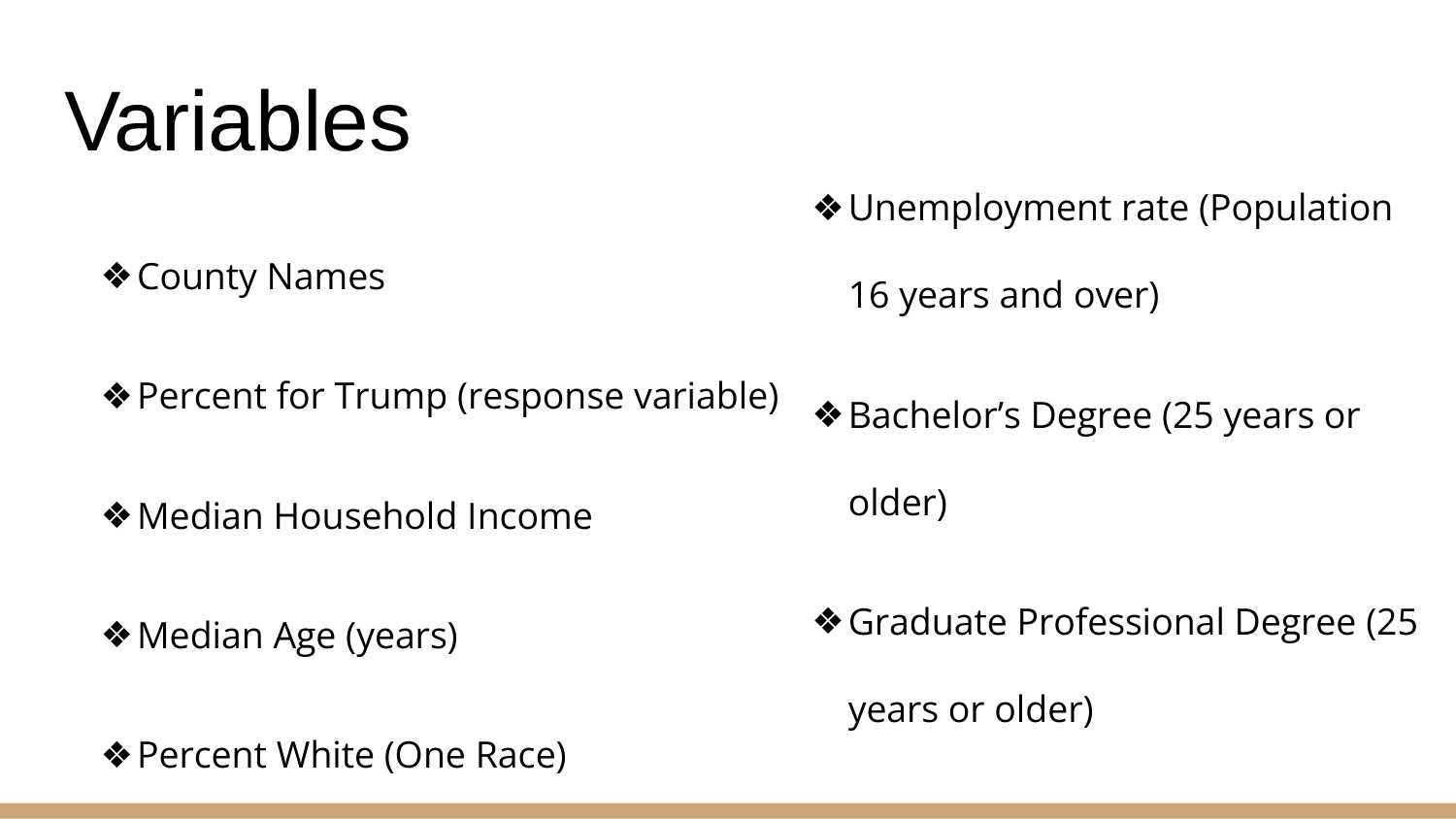

# Variables

Unemployment rate (Population 16 years and over)
Bachelor’s Degree (25 years or older)
Graduate Professional Degree (25 years or older)

County Names
Percent for Trump (response variable)
Median Household Income
Median Age (years)
Percent White (One Race)